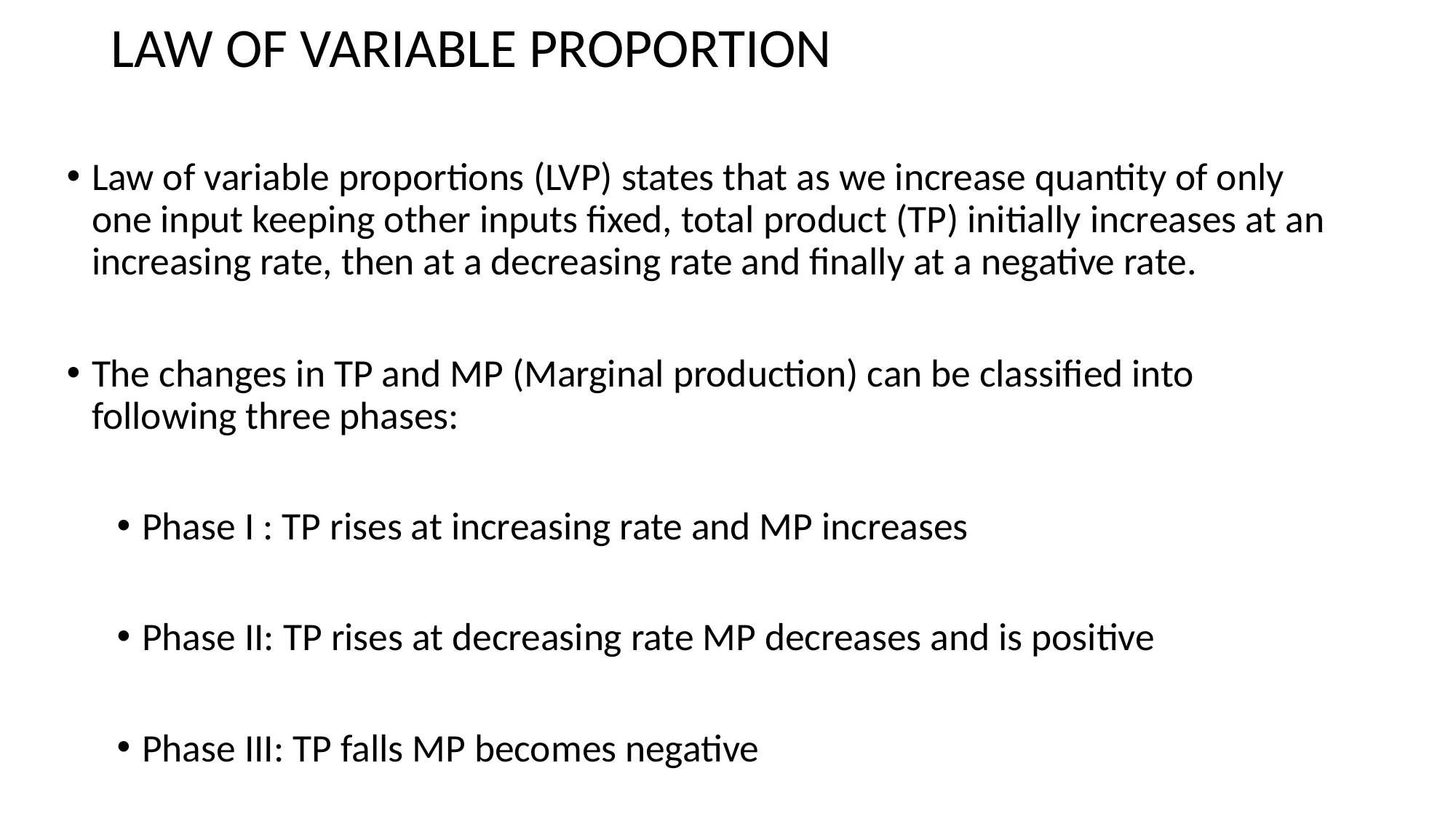

# LAW OF VARIABLE PROPORTION
Law of variable proportions (LVP) states that as we increase quantity of only one input keeping other inputs fixed, total product (TP) initially increases at an increasing rate, then at a decreasing rate and finally at a negative rate.

The changes in TP and MP (Marginal production) can be classified into following three phases:

Phase I : TP rises at increasing rate and MP increases

Phase II: TP rises at decreasing rate MP decreases and is positive

Phase III: TP falls MP becomes negative